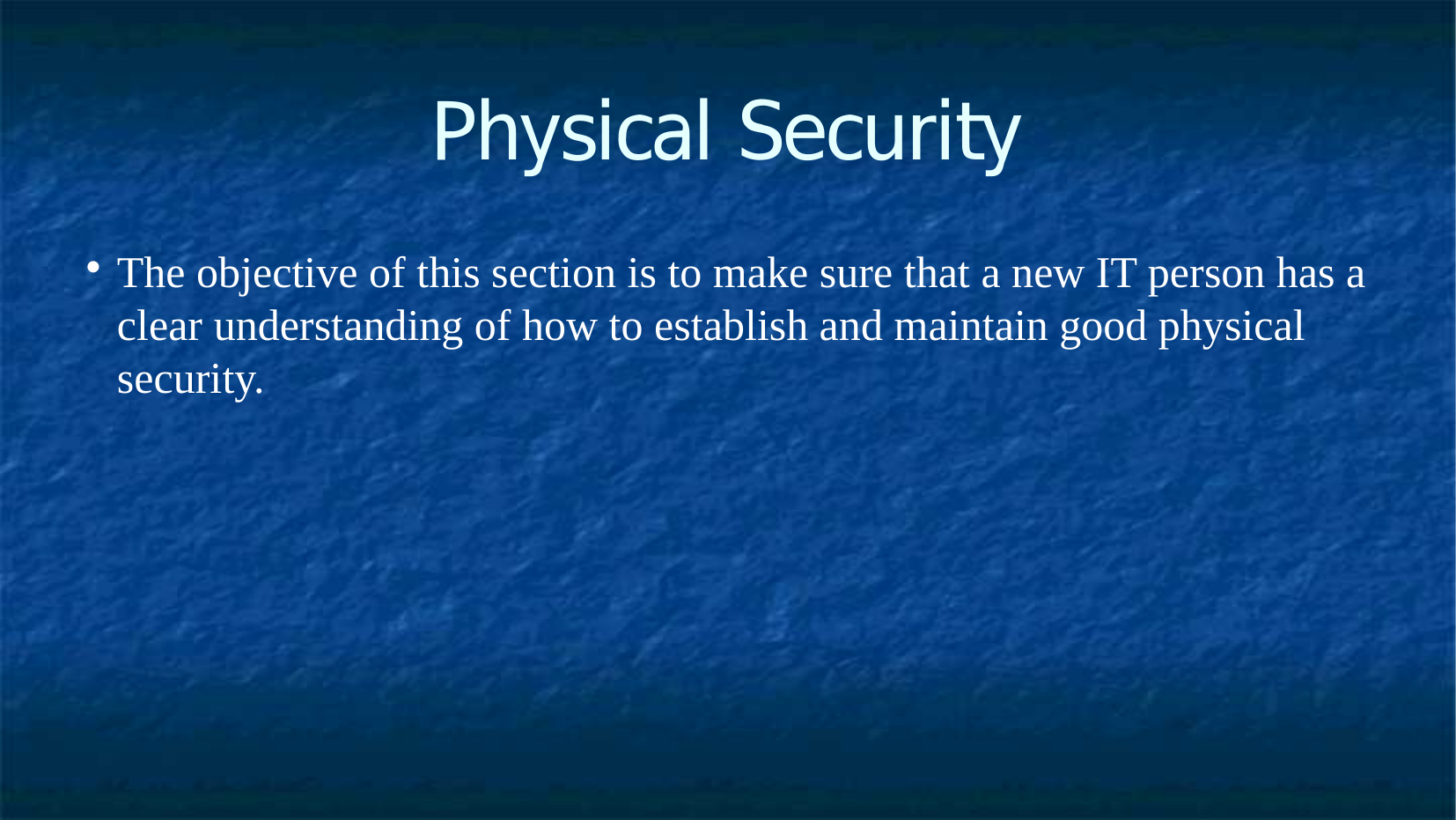

Physical Security
The objective of this section is to make sure that a new IT person has a clear understanding of how to establish and maintain good physical security.